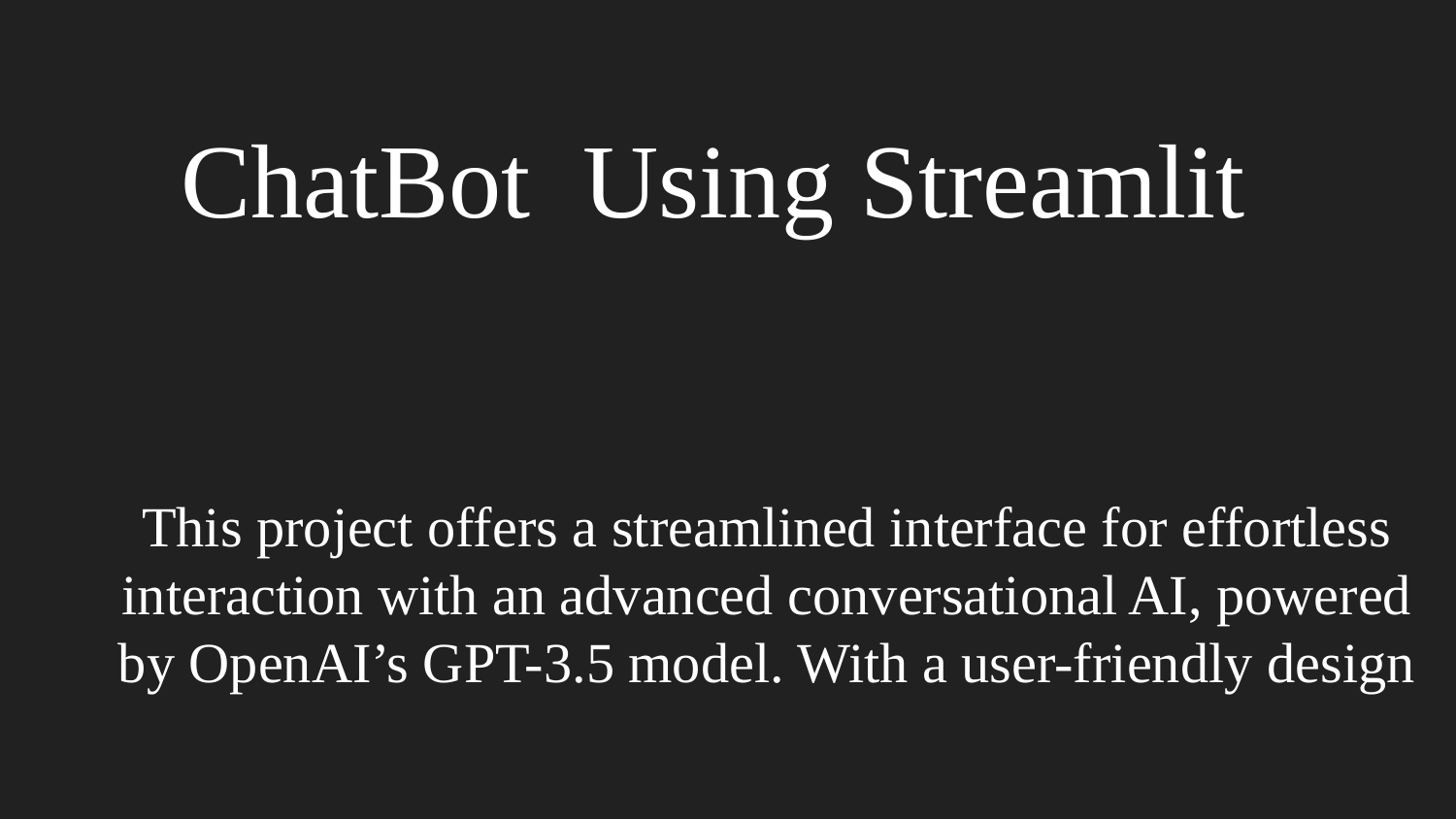

# ChatBot  Using Streamlit
This project offers a streamlined interface for effortless interaction with an advanced conversational AI, powered by OpenAI’s GPT-3.5 model. With a user-friendly design